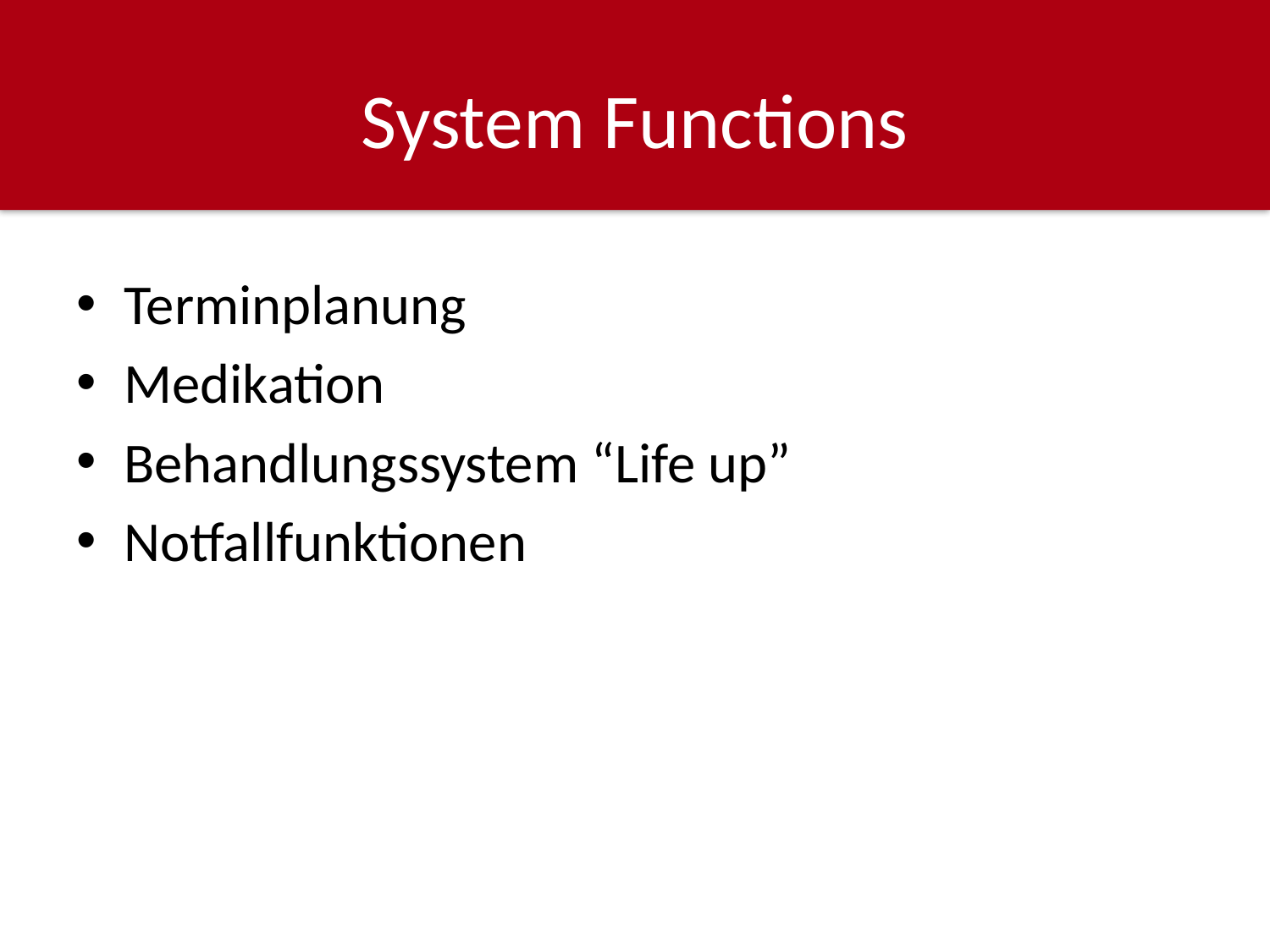

# System Functions
Terminplanung
Medikation
Behandlungssystem “Life up”
Notfallfunktionen